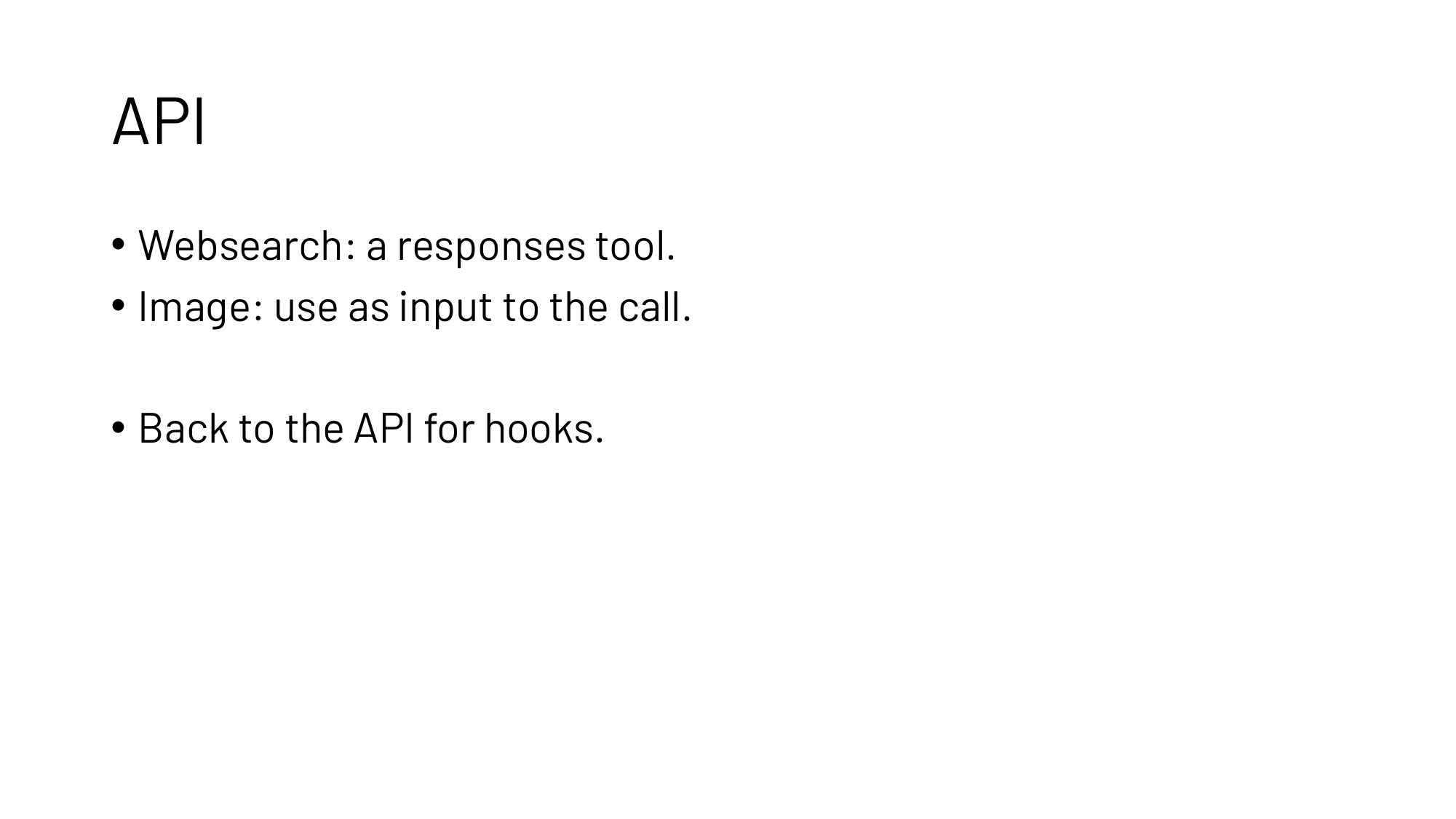

# API
Websearch: a responses tool.
Image: use as input to the call.

Back to the API for hooks.